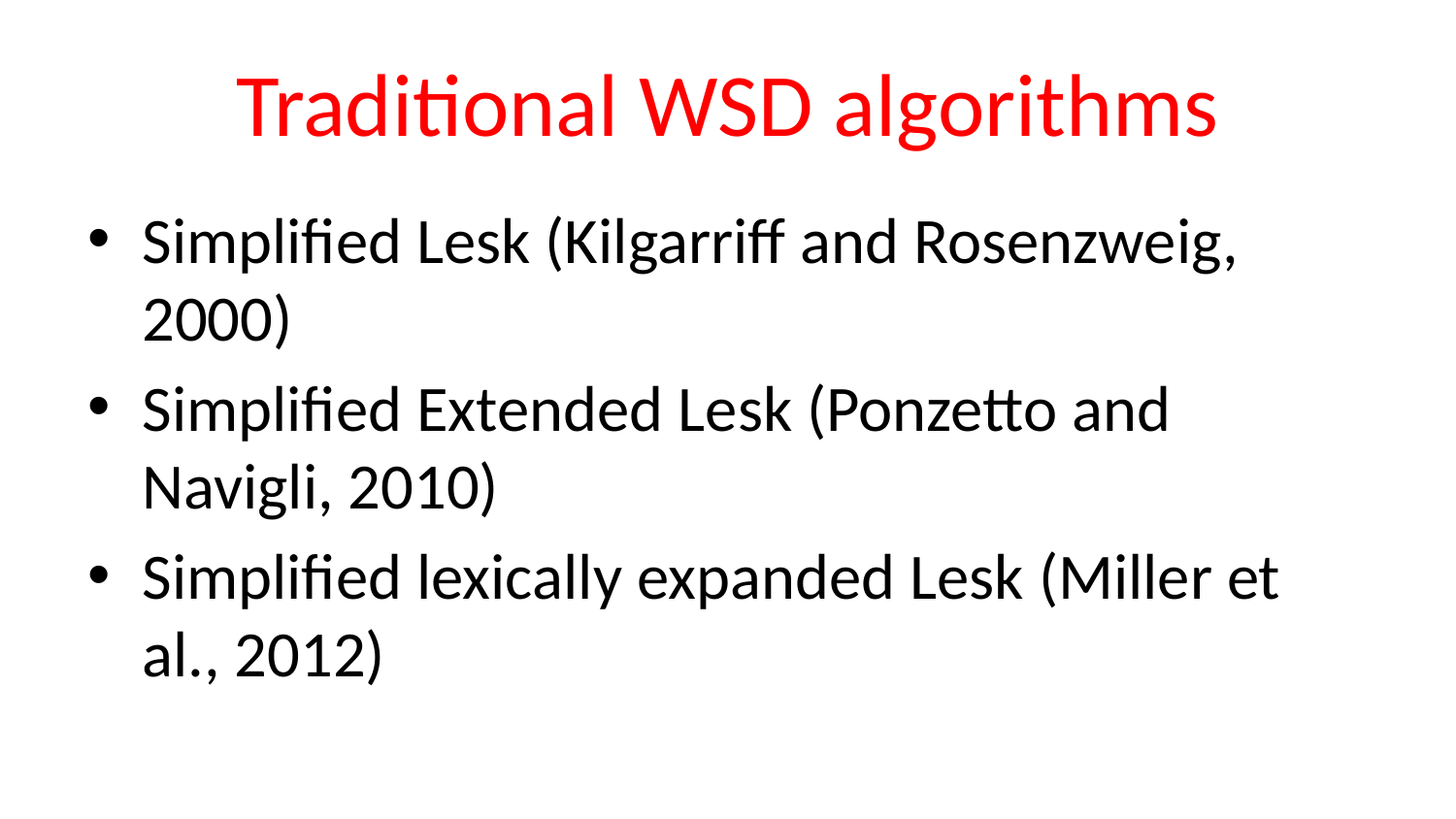

# Traditional WSD algorithms
Simplified Lesk (Kilgarriff and Rosenzweig, 2000)
Simplified Extended Lesk (Ponzetto and Navigli, 2010)
Simplified lexically expanded Lesk (Miller et al., 2012)